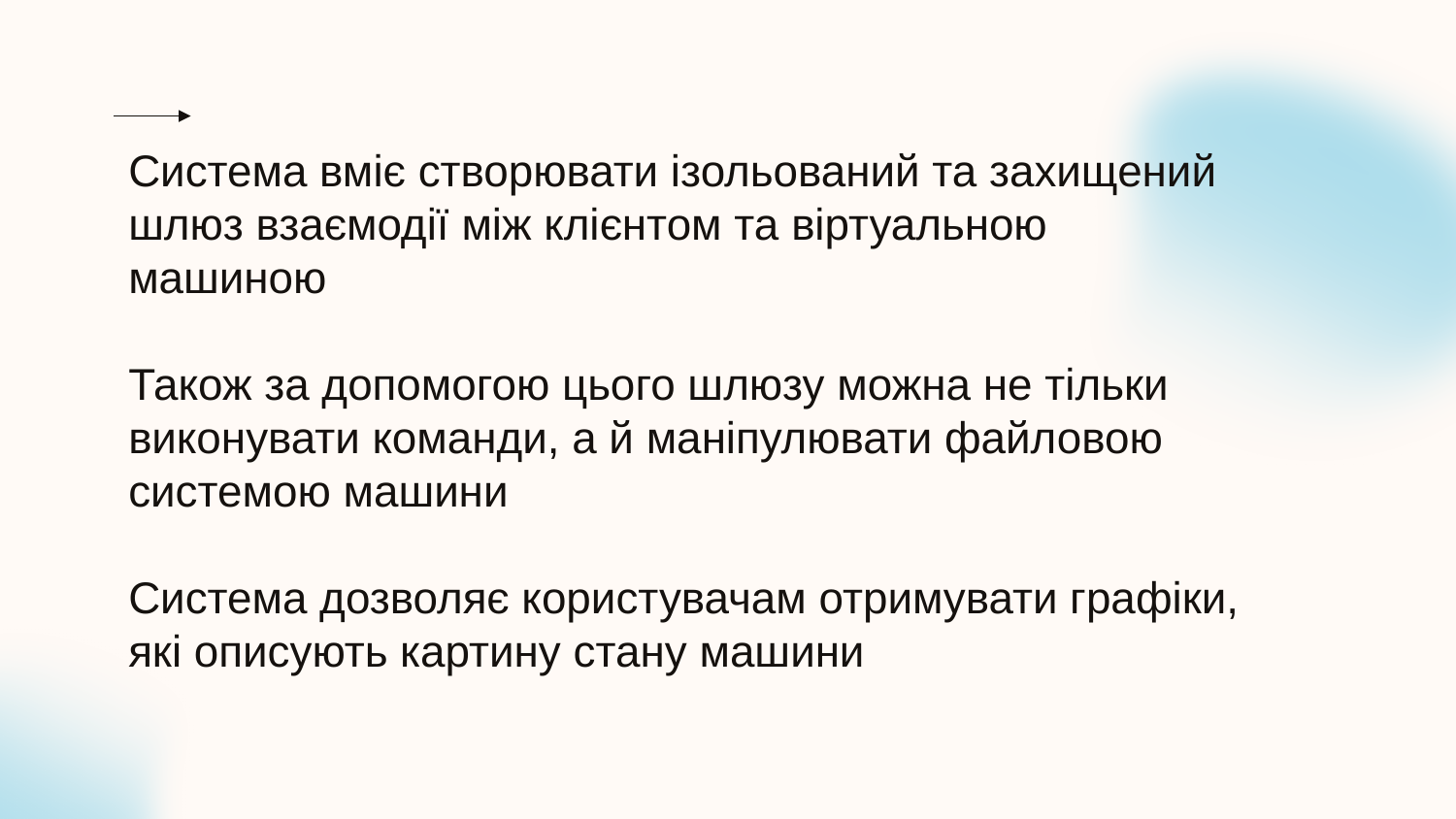

Система вміє створювати ізольований та захищений шлюз взаємодії між клієнтом та віртуальною машиною

Також за допомогою цього шлюзу можна не тільки виконувати команди, а й маніпулювати файловою системою машини

Система дозволяє користувачам отримувати графіки, які описують картину стану машини